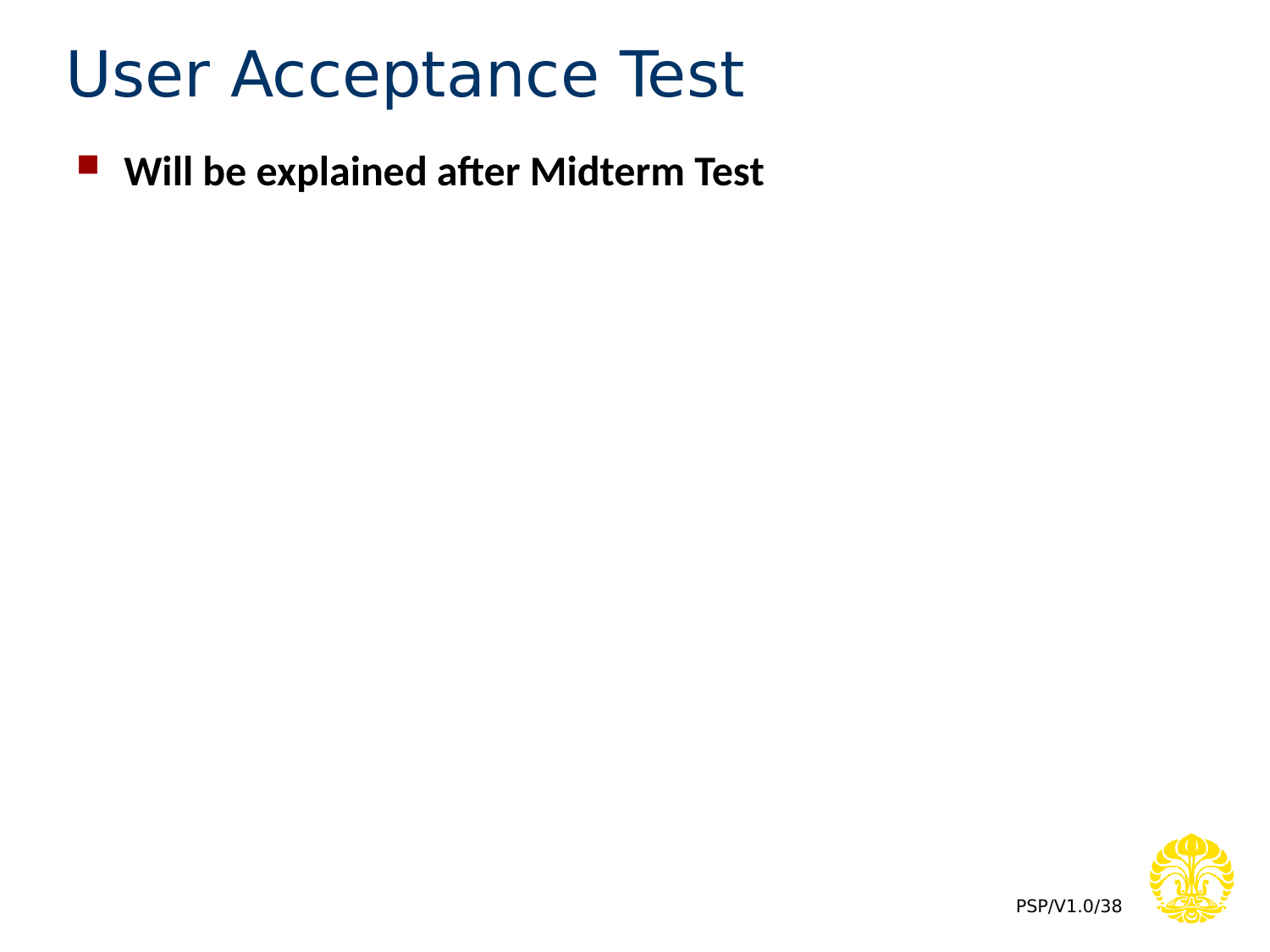

# User Acceptance Test
Will be explained after Midterm Test